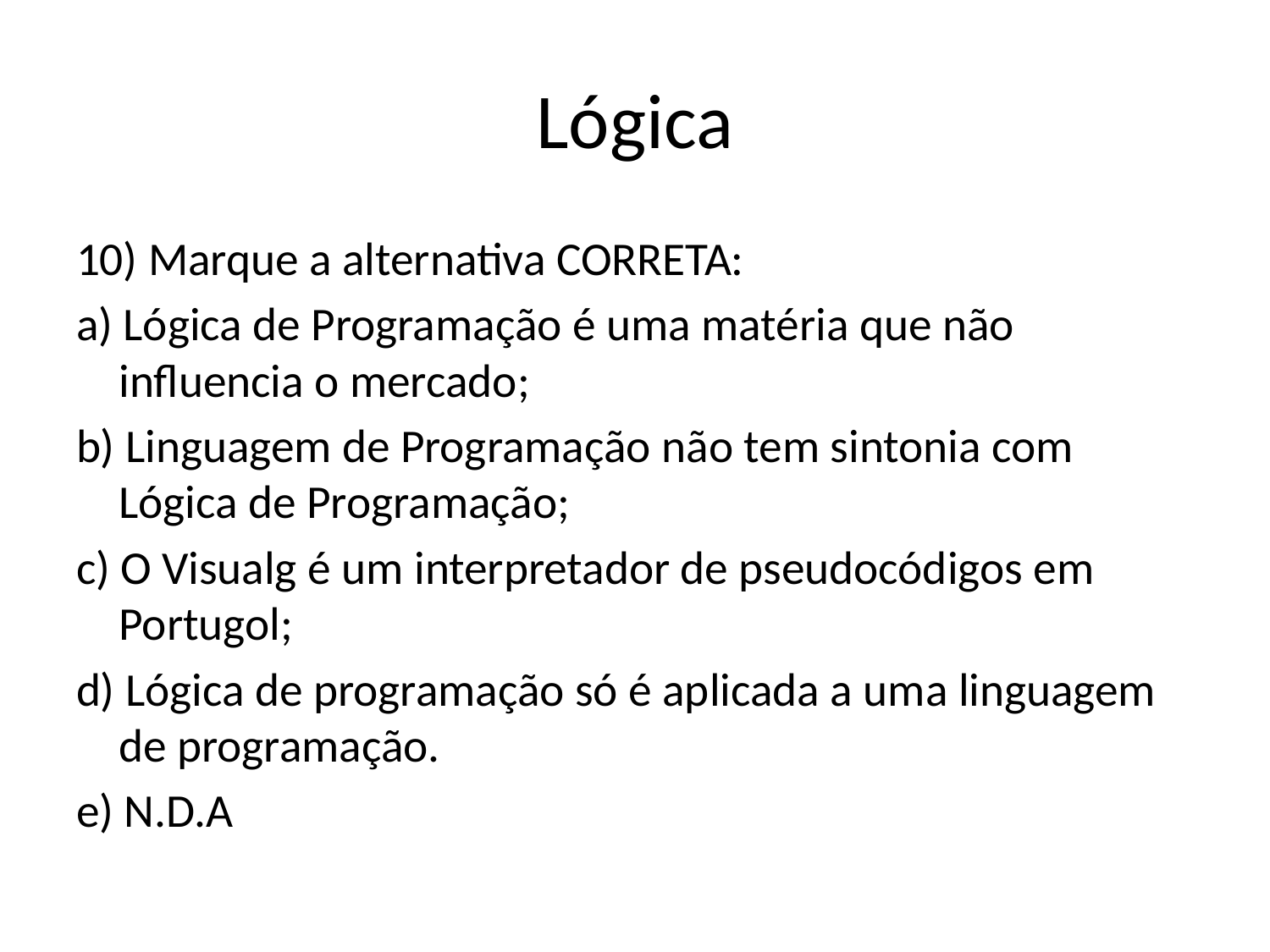

# Lógica
10) Marque a alternativa CORRETA:
a) Lógica de Programação é uma matéria que não influencia o mercado;
b) Linguagem de Programação não tem sintonia com Lógica de Programação;
c) O Visualg é um interpretador de pseudocódigos em Portugol;
d) Lógica de programação só é aplicada a uma linguagem de programação.
e) N.D.A